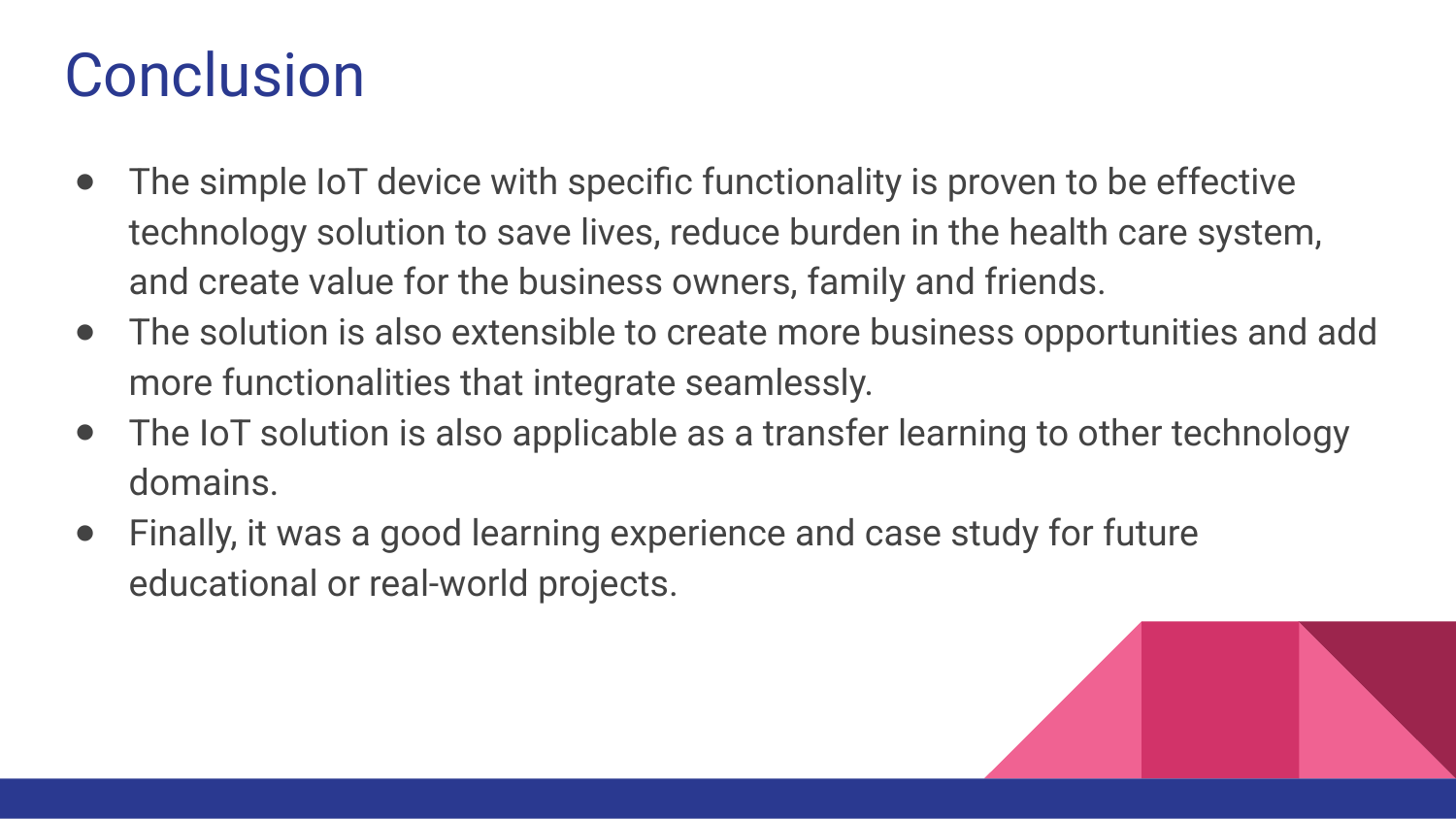

# Conclusion
The simple IoT device with specific functionality is proven to be effective technology solution to save lives, reduce burden in the health care system, and create value for the business owners, family and friends.
The solution is also extensible to create more business opportunities and add more functionalities that integrate seamlessly.
The IoT solution is also applicable as a transfer learning to other technology domains.
Finally, it was a good learning experience and case study for future educational or real-world projects.